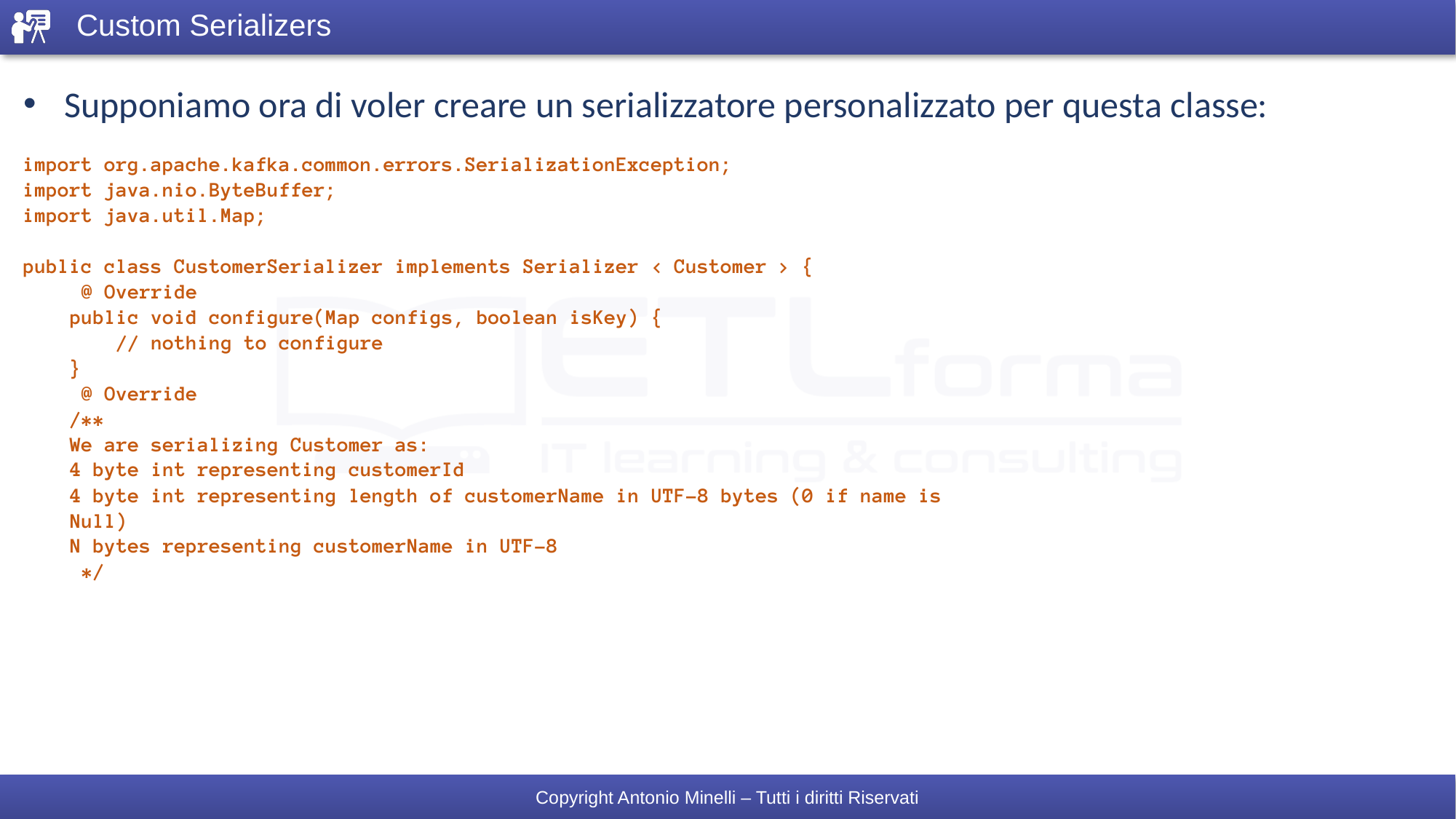

# Custom Serializers
Supponiamo ora di voler creare un serializzatore personalizzato per questa classe:

import org.apache.kafka.common.errors.SerializationException;
import java.nio.ByteBuffer;
import java.util.Map;

public class CustomerSerializer implements Serializer < Customer > {
     @ Override
    public void configure(Map configs, boolean isKey) {
        // nothing to configure
    }
     @ Override
    /**
    We are serializing Customer as:
    4 byte int representing customerId
    4 byte int representing length of customerName in UTF-8 bytes (0 if name is
    Null)
    N bytes representing customerName in UTF-8
     */